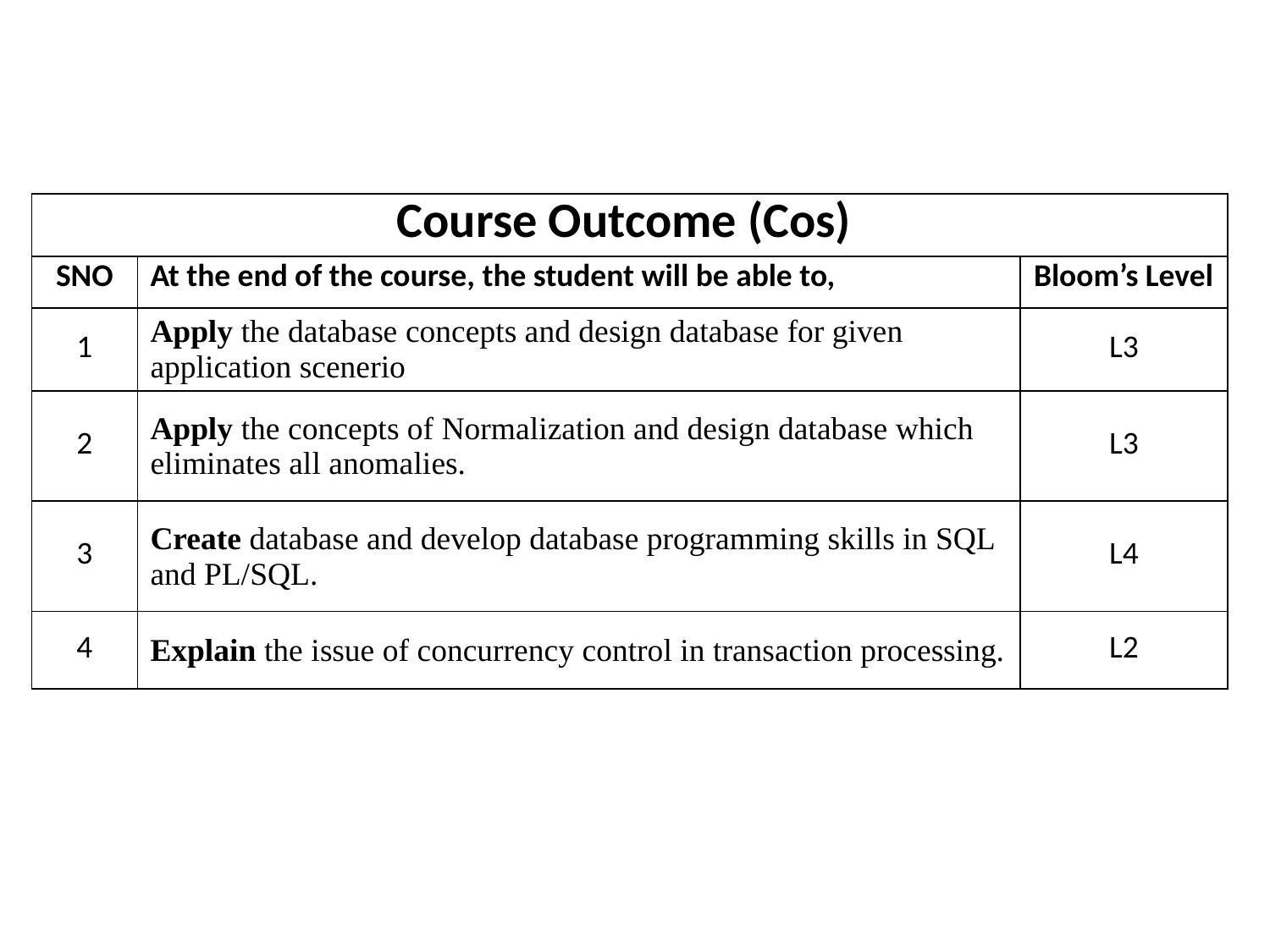

| Course Outcome (Cos) |  |  |
| --- | --- | --- |
| SNO | At the end of the course, the student will be able to, | Bloom’s Level |
| 1 | Apply the database concepts and design database for given application scenerio | L3 |
| 2 | Apply the concepts of Normalization and design database which eliminates all anomalies. | L3 |
| 3 | Create database and develop database programming skills in SQL and PL/SQL. | L4 |
| 4 | Explain the issue of concurrency control in transaction processing. | L2 |